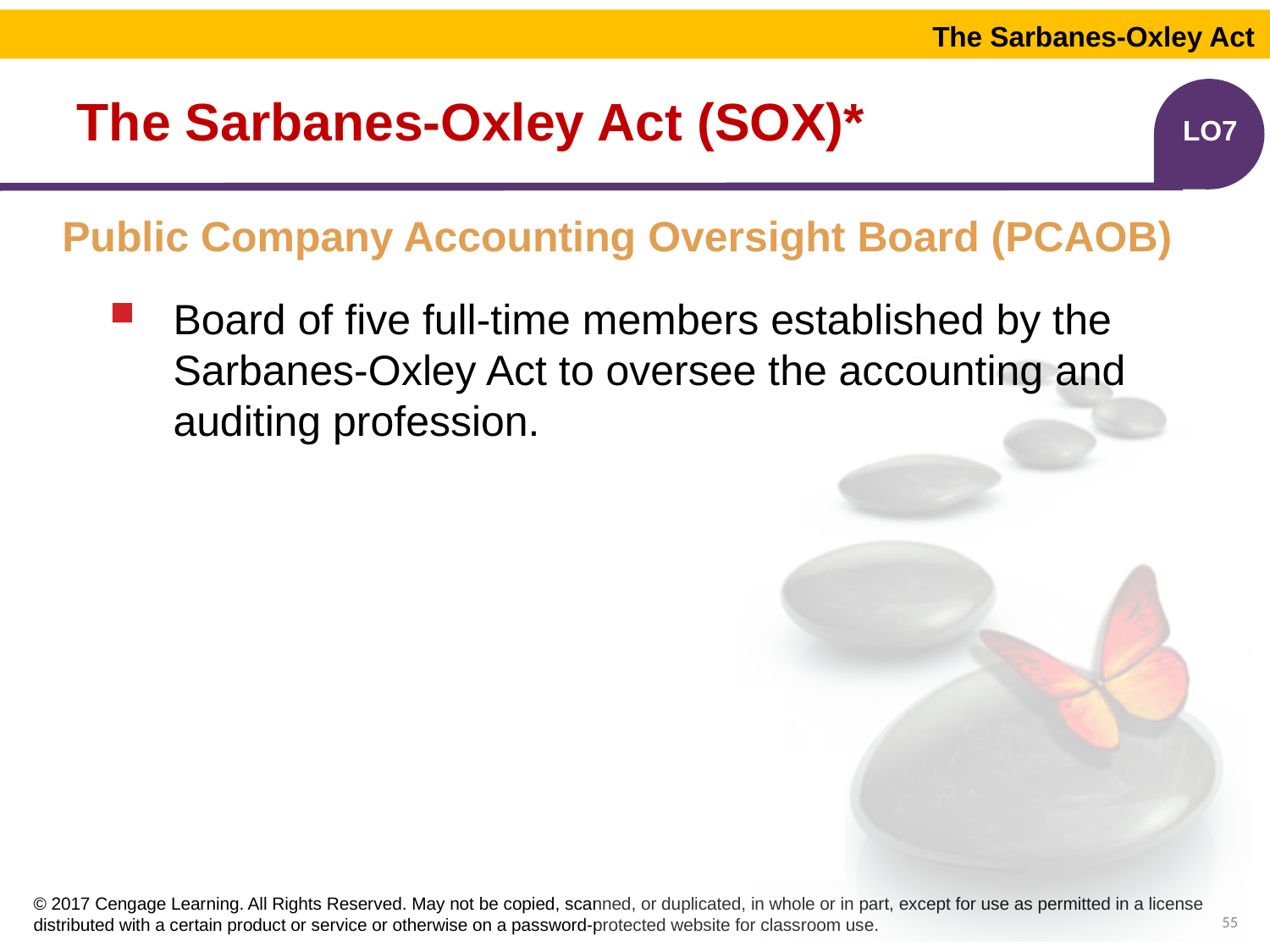

The Sarbanes-Oxley Act
# The Sarbanes-Oxley Act (SOX)*
LO7
Public Company Accounting Oversight Board (PCAOB)
Board of five full-time members established by the Sarbanes-Oxley Act to oversee the accounting and auditing profession.

55